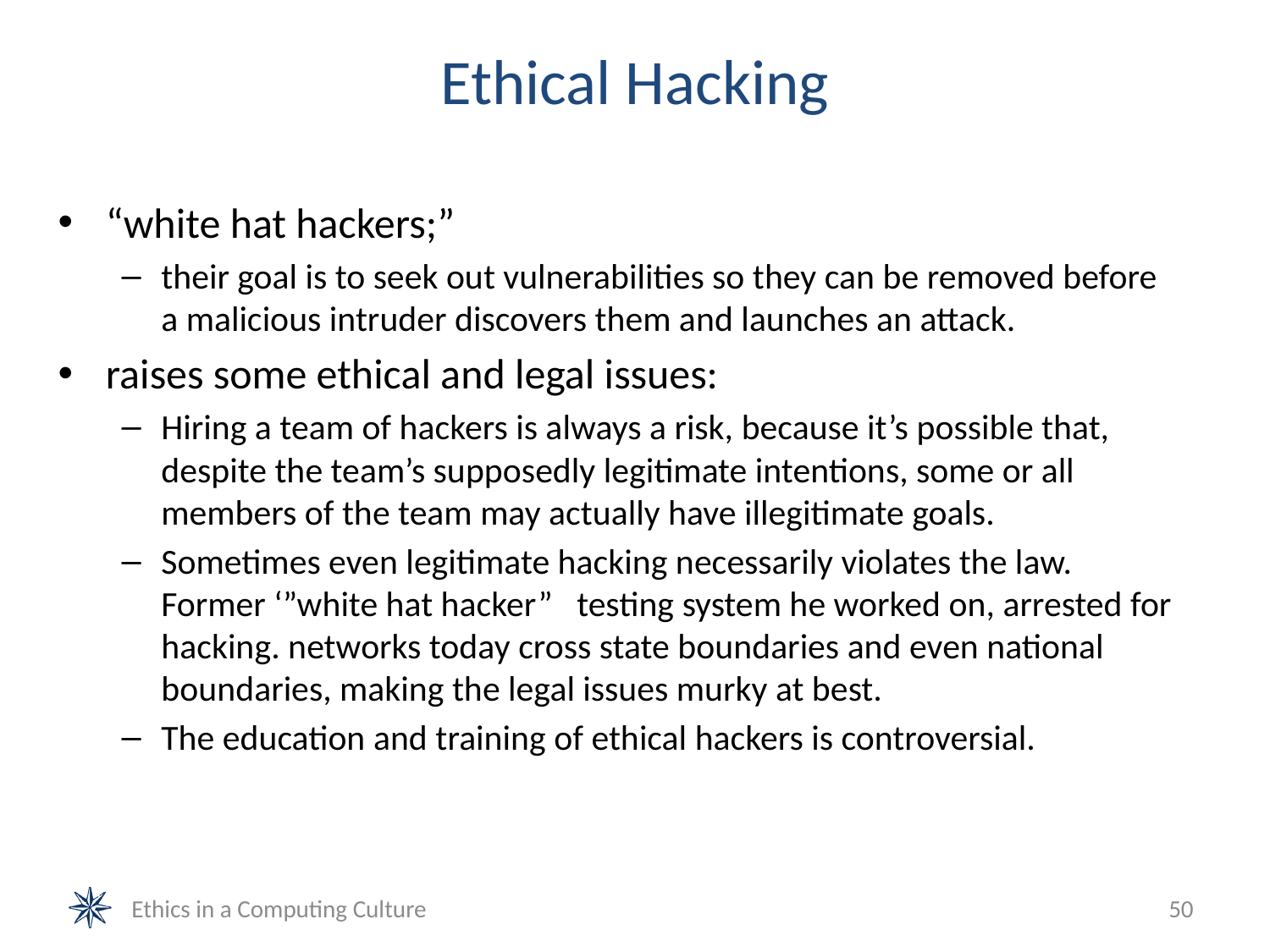

# Ethical Hacking
“white hat hackers;”
their goal is to seek out vulnerabilities so they can be removed before a malicious intruder discovers them and launches an attack.
raises some ethical and legal issues:
Hiring a team of hackers is always a risk, because it’s possible that, despite the team’s supposedly legitimate intentions, some or all members of the team may actually have illegitimate goals.
Sometimes even legitimate hacking necessarily violates the law.  Former ‘”white hat hacker”   testing system he worked on, arrested for hacking. networks today cross state boundaries and even national boundaries, making the legal issues murky at best.
The education and training of ethical hackers is controversial.

Ethics in a Computing Culture
50